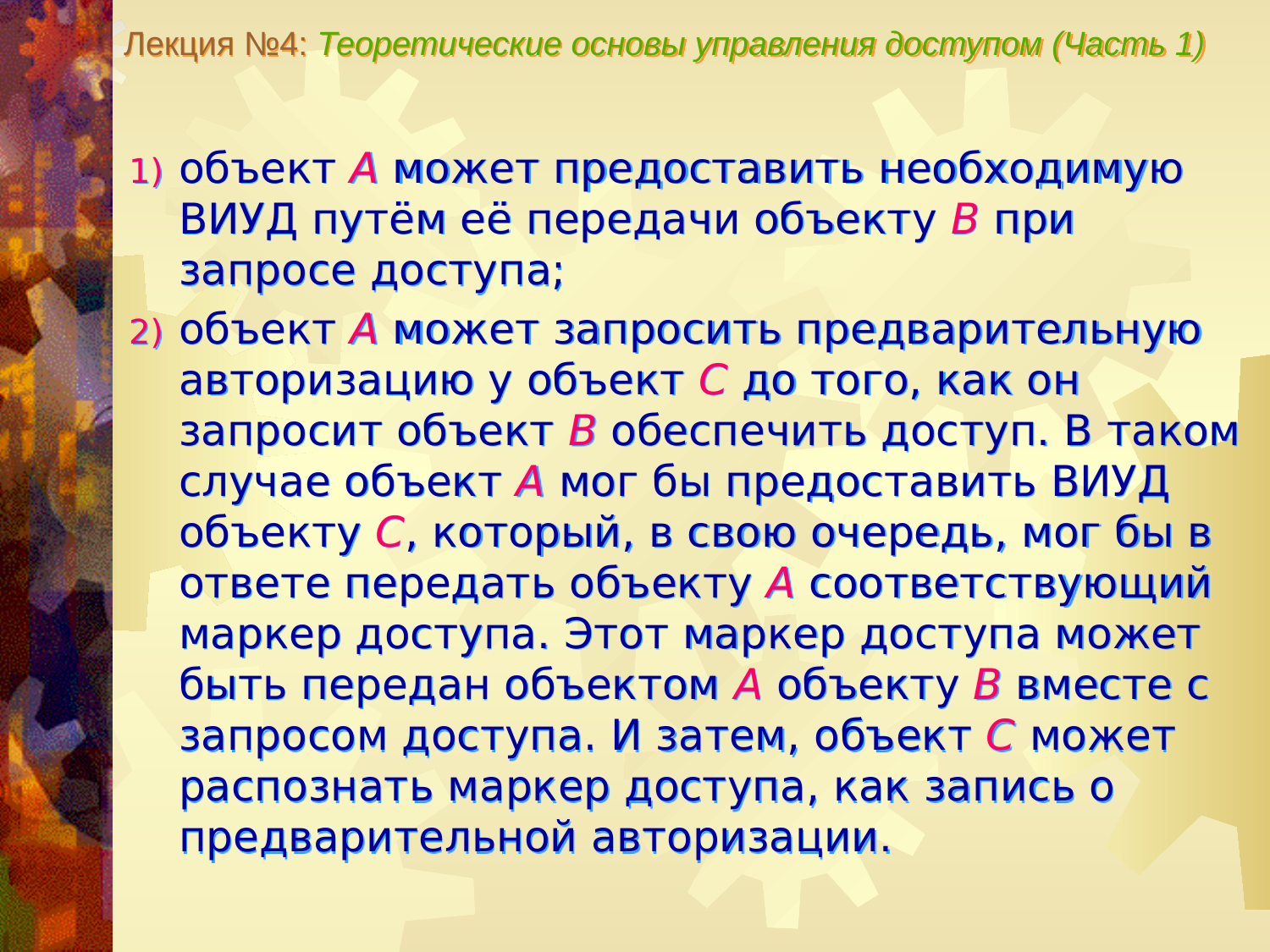

Лекция №4: Теоретические основы управления доступом (Часть 1)
объект А может предоставить необходимую ВИУД путём её передачи объекту В при запросе доступа;
объект А может запросить предварительную авторизацию у объект С до того, как он запросит объект В обеспечить доступ. В таком случае объект А мог бы предоставить ВИУД объекту С, который, в свою очередь, мог бы в ответе передать объекту А соответствующий маркер доступа. Этот маркер доступа может быть передан объектом А объекту В вместе с запросом доступа. И затем, объект С может распознать маркер доступа, как запись о предварительной авторизации.